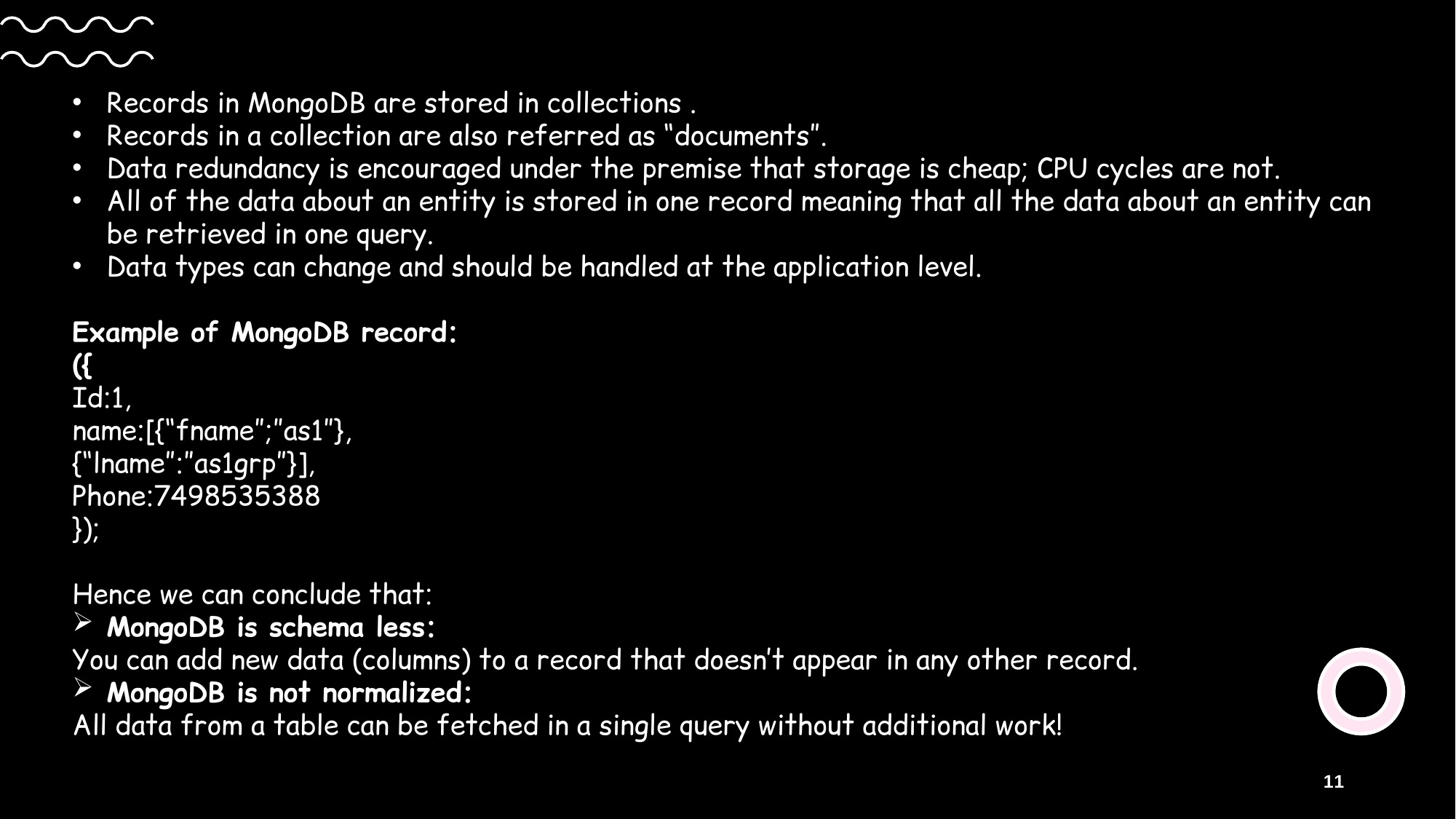

Records in MongoDB are stored in collections .
Records in a collection are also referred as “documents”.
Data redundancy is encouraged under the premise that storage is cheap; CPU cycles are not.
All of the data about an entity is stored in one record meaning that all the data about an entity can be retrieved in one query.
Data types can change and should be handled at the application level.

Example of MongoDB record:
({
Id:1,
name:[{“fname”;”as1”},
{“lname”:”as1grp”}],
Phone:7498535388
});

Hence we can conclude that:
MongoDB is schema less:
You can add new data (columns) to a record that doesn’t appear in any other record.
MongoDB is not normalized:
All data from a table can be fetched in a single query without additional work!

11